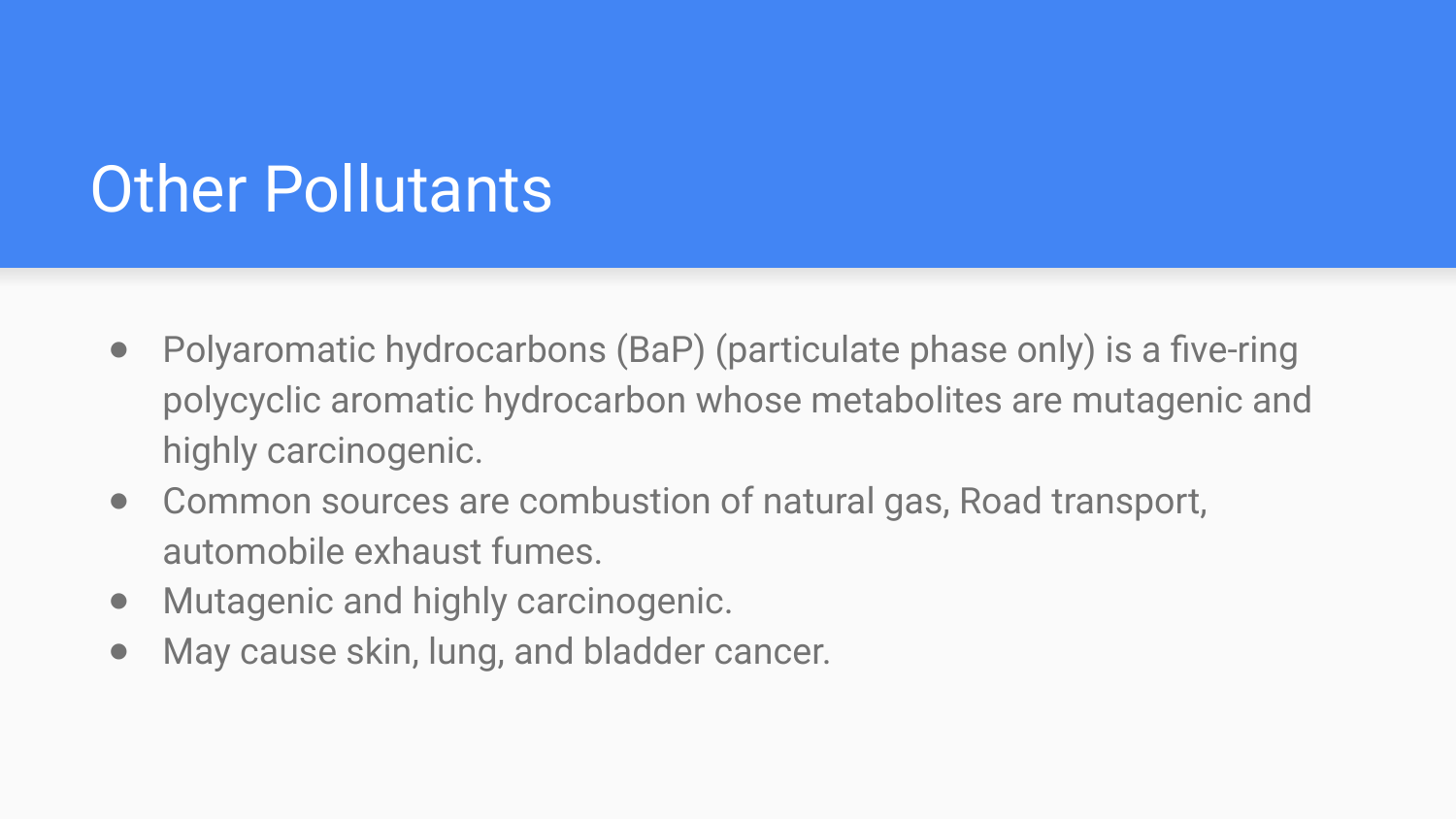

# Other Pollutants
Polyaromatic hydrocarbons (BaP) (particulate phase only) is a five-ring polycyclic aromatic hydrocarbon whose metabolites are mutagenic and highly carcinogenic.
Common sources are combustion of natural gas, Road transport, automobile exhaust fumes.
Mutagenic and highly carcinogenic.
May cause skin, lung, and bladder cancer.